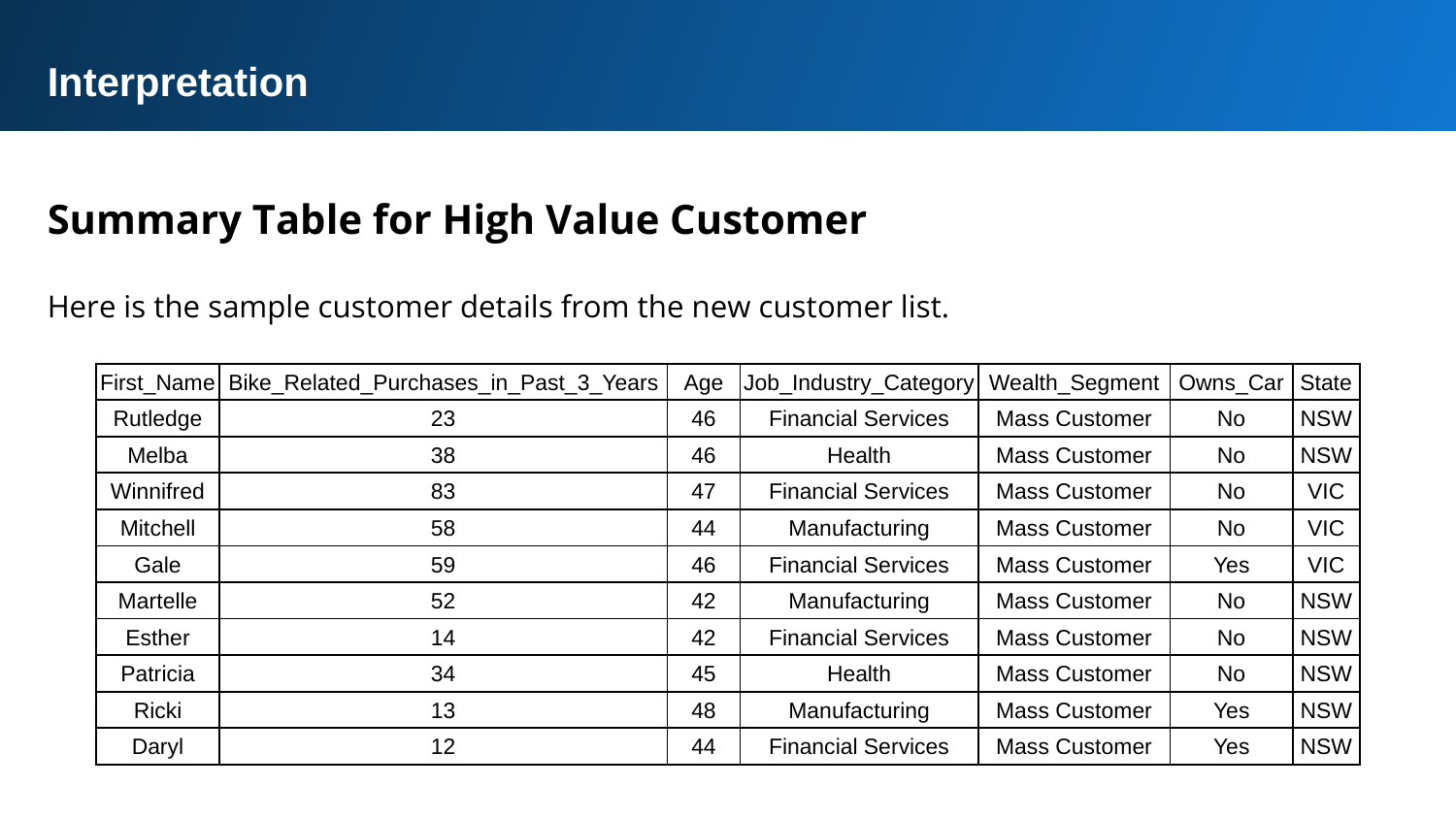

Interpretation
Summary Table for High Value Customer
Here is the sample customer details from the new customer list.
| First\_Name | Bike\_Related\_Purchases\_in\_Past\_3\_Years | Age | Job\_Industry\_Category | Wealth\_Segment | Owns\_Car | State |
| --- | --- | --- | --- | --- | --- | --- |
| Rutledge | 23 | 46 | Financial Services | Mass Customer | No | NSW |
| Melba | 38 | 46 | Health | Mass Customer | No | NSW |
| Winnifred | 83 | 47 | Financial Services | Mass Customer | No | VIC |
| Mitchell | 58 | 44 | Manufacturing | Mass Customer | No | VIC |
| Gale | 59 | 46 | Financial Services | Mass Customer | Yes | VIC |
| Martelle | 52 | 42 | Manufacturing | Mass Customer | No | NSW |
| Esther | 14 | 42 | Financial Services | Mass Customer | No | NSW |
| Patricia | 34 | 45 | Health | Mass Customer | No | NSW |
| Ricki | 13 | 48 | Manufacturing | Mass Customer | Yes | NSW |
| Daryl | 12 | 44 | Financial Services | Mass Customer | Yes | NSW |